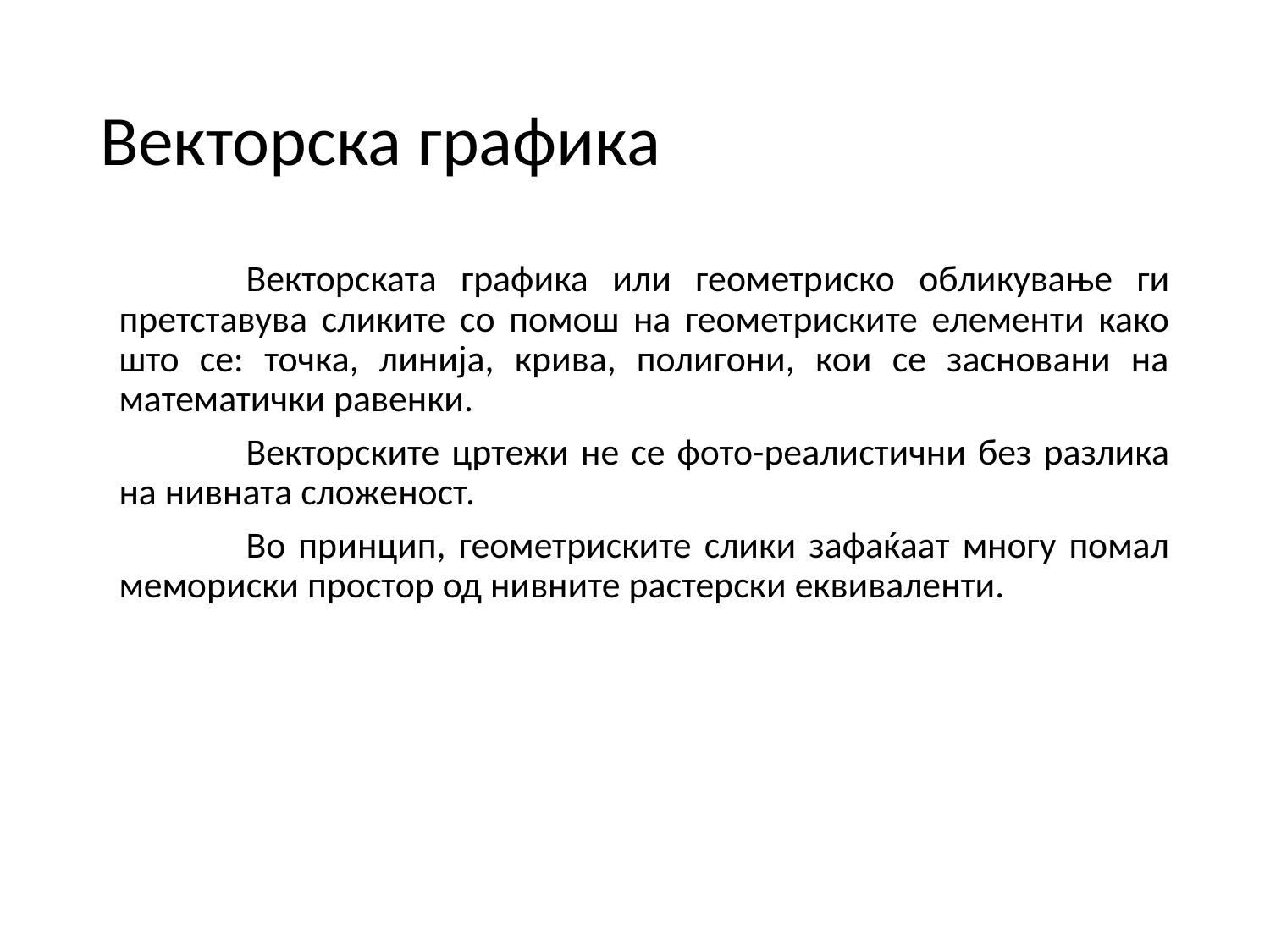

# Векторска графика
	Векторската графика или геометриско обликување ги претставува сликите со помош на геометриските елементи како што се: точка, линија, крива, полигони, кои се засновани на математички равенки.
	Векторските цртежи не се фото-реалистични без разлика на нивната сложеност.
	Во принцип, геометриските слики зафаќаат многу помал мемориски простор од нивните растерски еквиваленти.